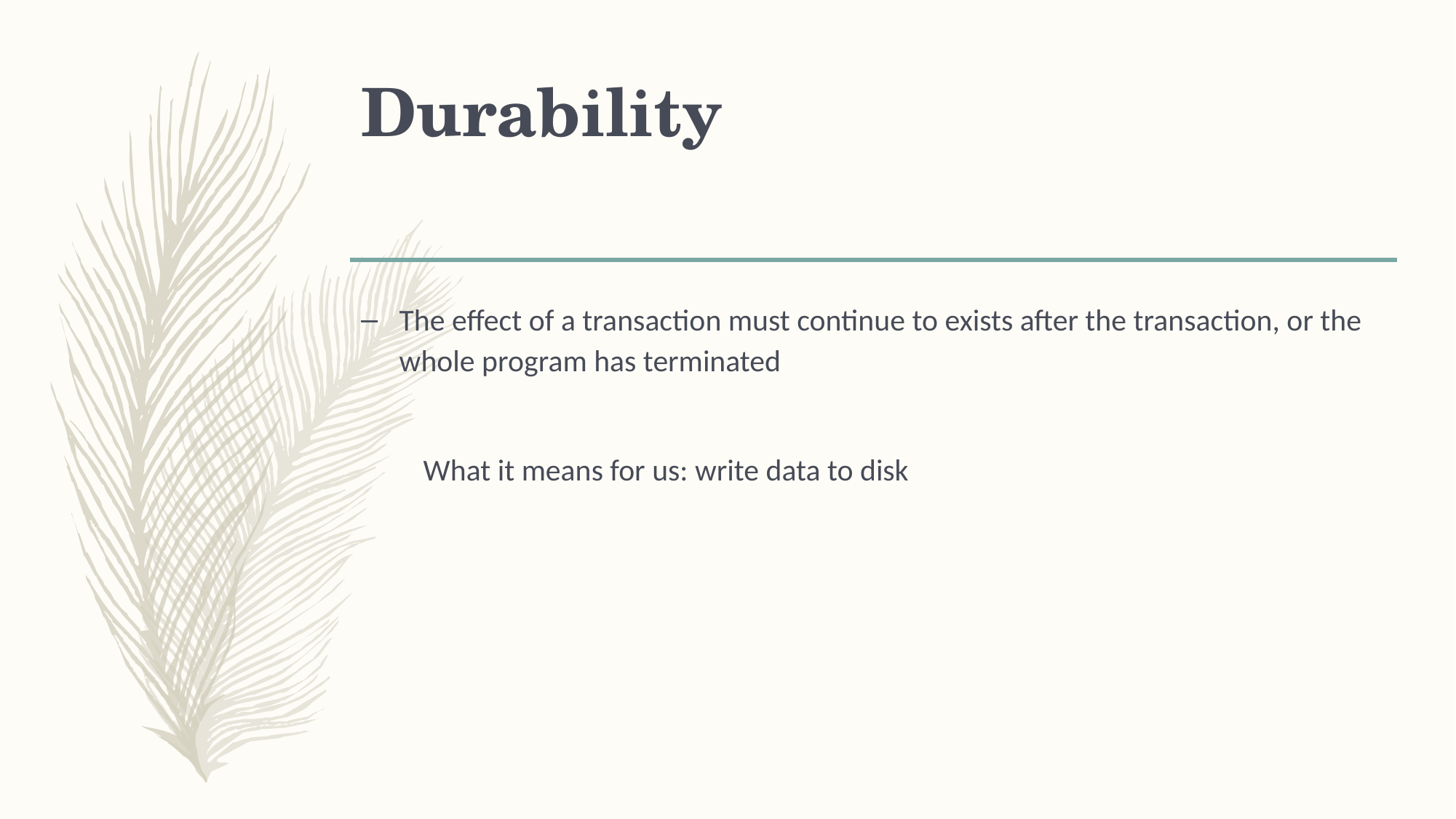

# Durability
The effect of a transaction must continue to exists after the transaction, or the whole program has terminated

         What it means for us: write data to disk